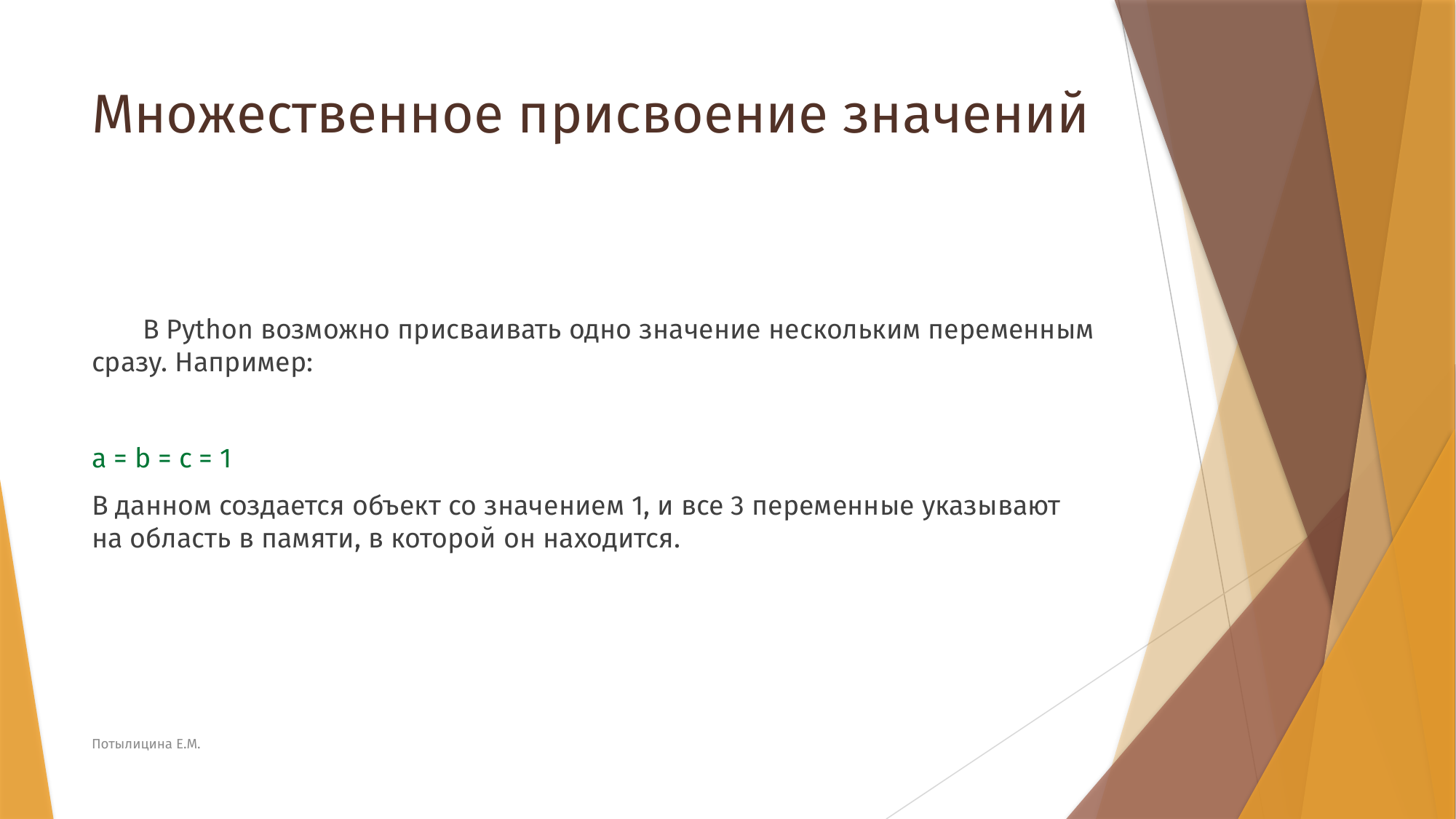

# Множественное присвоение значений

       В Python возможно присваивать одно значение нескольким переменным сразу. Например:

a = b = c = 1
В данном создается объект со значением 1, и все 3 переменные указывают на область в памяти, в которой он находится.
Потылицина Е.М.